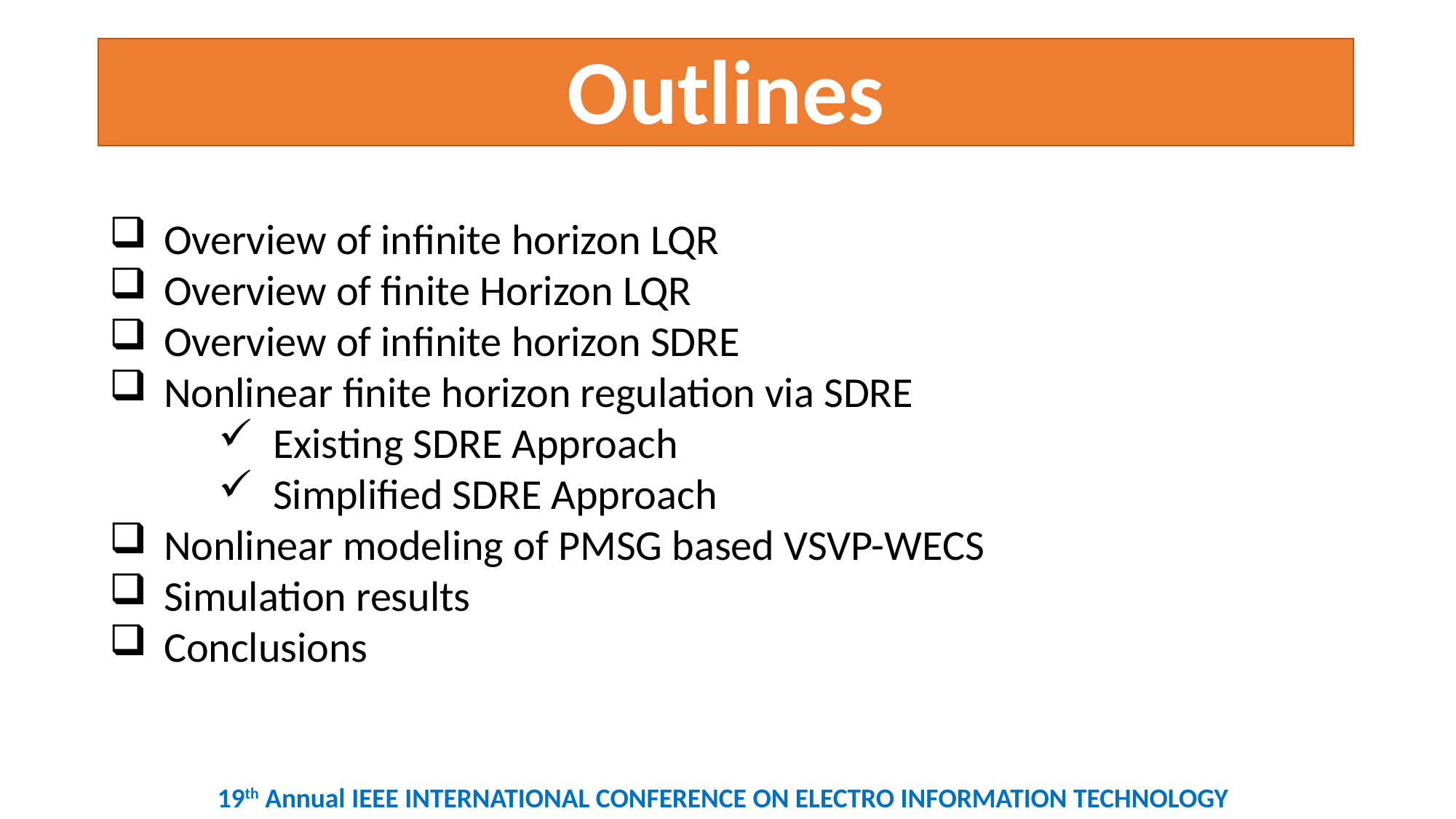

Outlines
Overview of infinite horizon LQR
Overview of finite Horizon LQR
Overview of infinite horizon SDRE
Nonlinear finite horizon regulation via SDRE
Existing SDRE Approach
Simplified SDRE Approach
Nonlinear modeling of PMSG based VSVP-WECS
Simulation results
Conclusions
19th Annual IEEE INTERNATIONAL CONFERENCE ON ELECTRO INFORMATION TECHNOLOGY